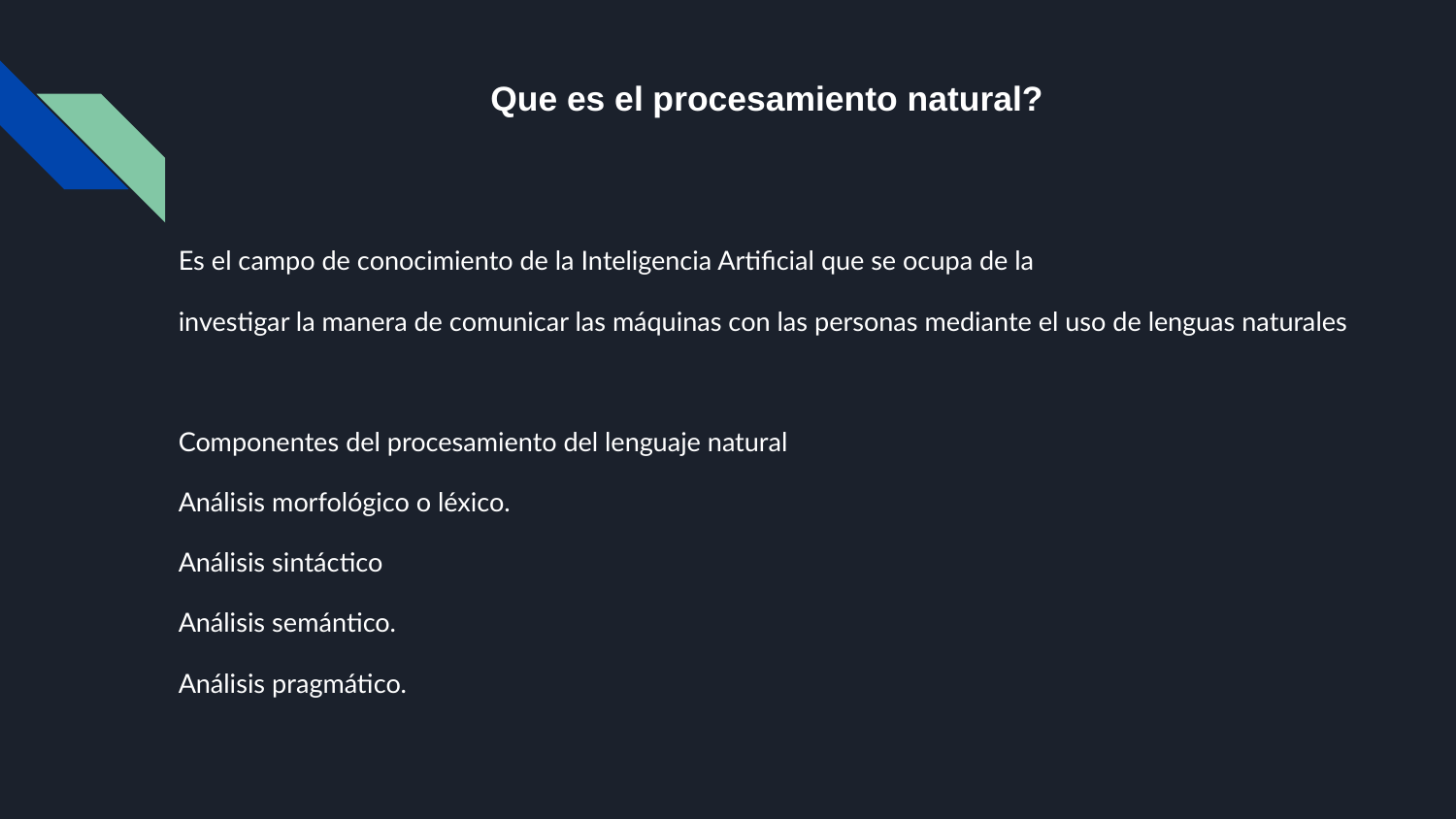

# Que es el procesamiento natural?

Es el campo de conocimiento de la Inteligencia Artificial que se ocupa de la
investigar la manera de comunicar las máquinas con las personas mediante el uso de lenguas naturales

Componentes del procesamiento del lenguaje natural
Análisis morfológico o léxico.
Análisis sintáctico
Análisis semántico.
Análisis pragmático.